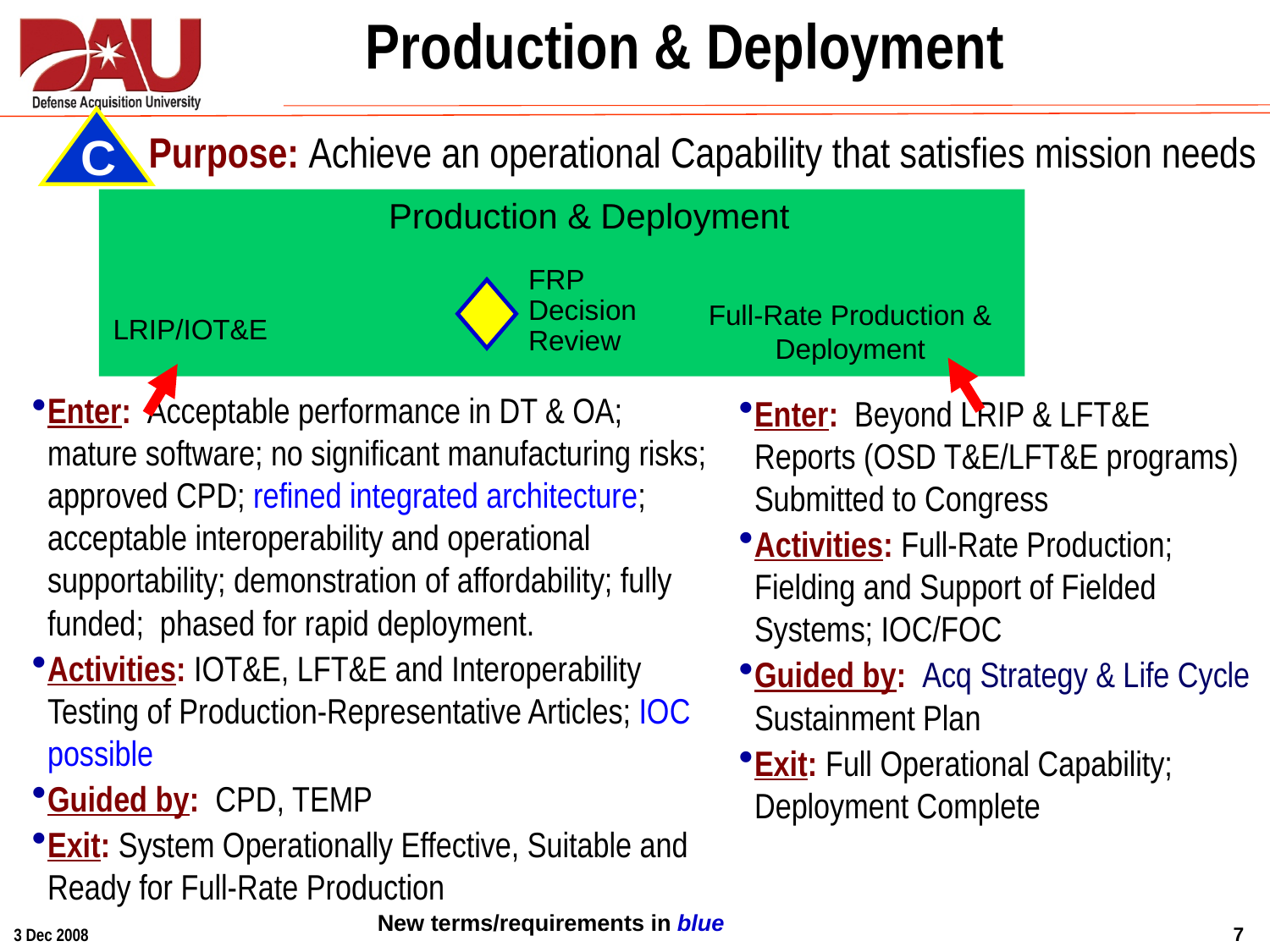

Production & Deployment

C
Production & Deployment

FRP
Decision
Review

Full-Rate Production & Deployment
LRIP/IOT&E

Purpose: Achieve an operational Capability that satisfies mission needs
Enter:  Acceptable performance in DT & OA; mature software; no significant manufacturing risks; approved CPD; refined integrated architecture; acceptable interoperability and operational supportability; demonstration of affordability; fully funded;  phased for rapid deployment.
Activities: IOT&E, LFT&E and Interoperability Testing of Production-Representative Articles; IOC possible
Guided by:  CPD, TEMP
Exit: System Operationally Effective, Suitable and Ready for Full-Rate Production
Enter:  Beyond LRIP & LFT&E Reports (OSD T&E/LFT&E programs) Submitted to Congress
Activities: Full-Rate Production; Fielding and Support of Fielded Systems; IOC/FOC
Guided by:  Acq Strategy & Life Cycle Sustainment Plan
Exit: Full Operational Capability; Deployment Complete
New terms/requirements in blue